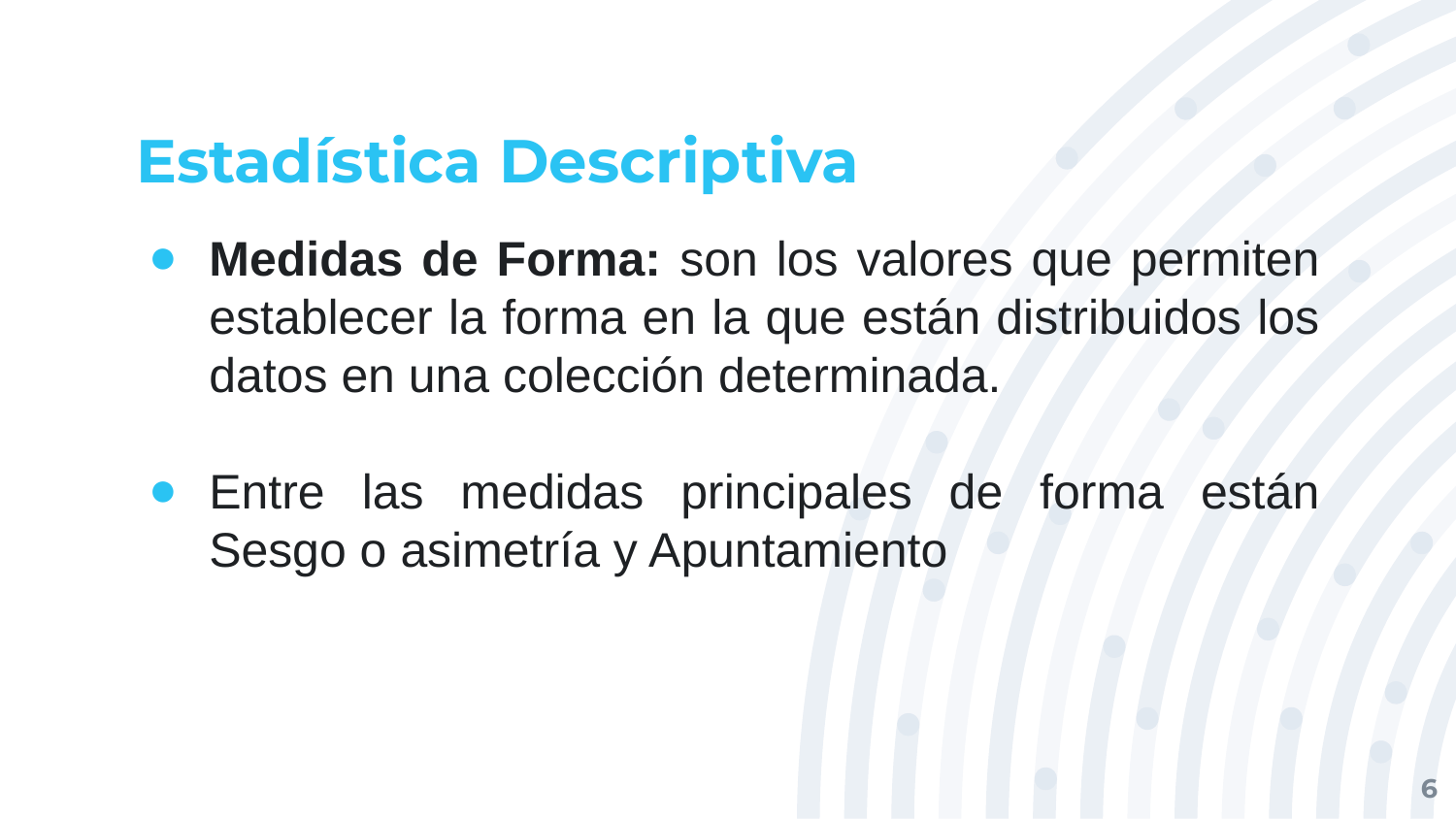

# Estadística Descriptiva
Medidas de Forma: son los valores que permiten establecer la forma en la que están distribuidos los datos en una colección determinada.

Entre las medidas principales de forma están Sesgo o asimetría y Apuntamiento
6